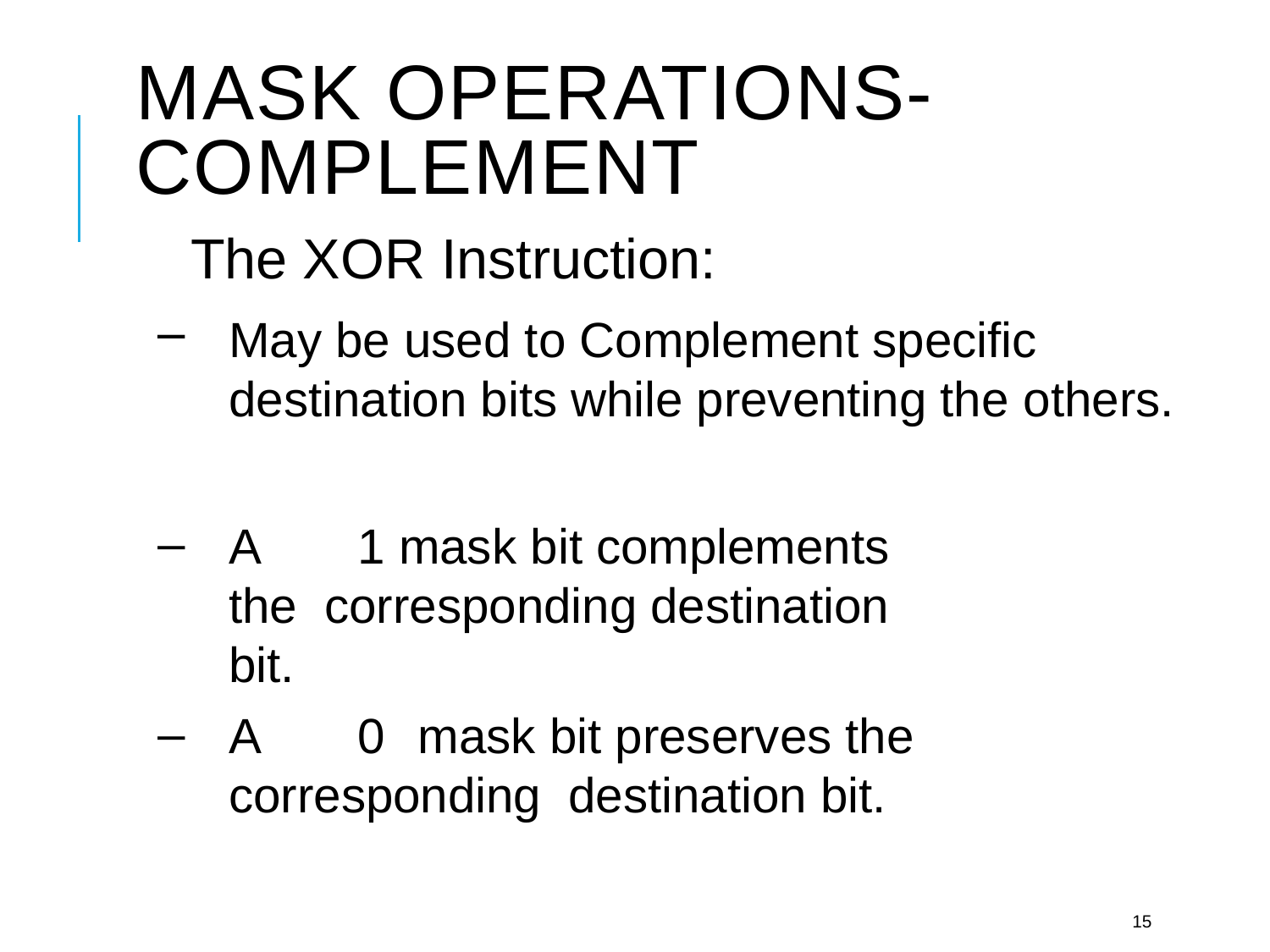

# Mask operations-complement
	The XOR Instruction:
May be used to Complement specific  destination bits while preventing the others.

A	1 mask bit complements the  corresponding destination bit.
A	0	mask bit preserves the corresponding  destination bit.
15